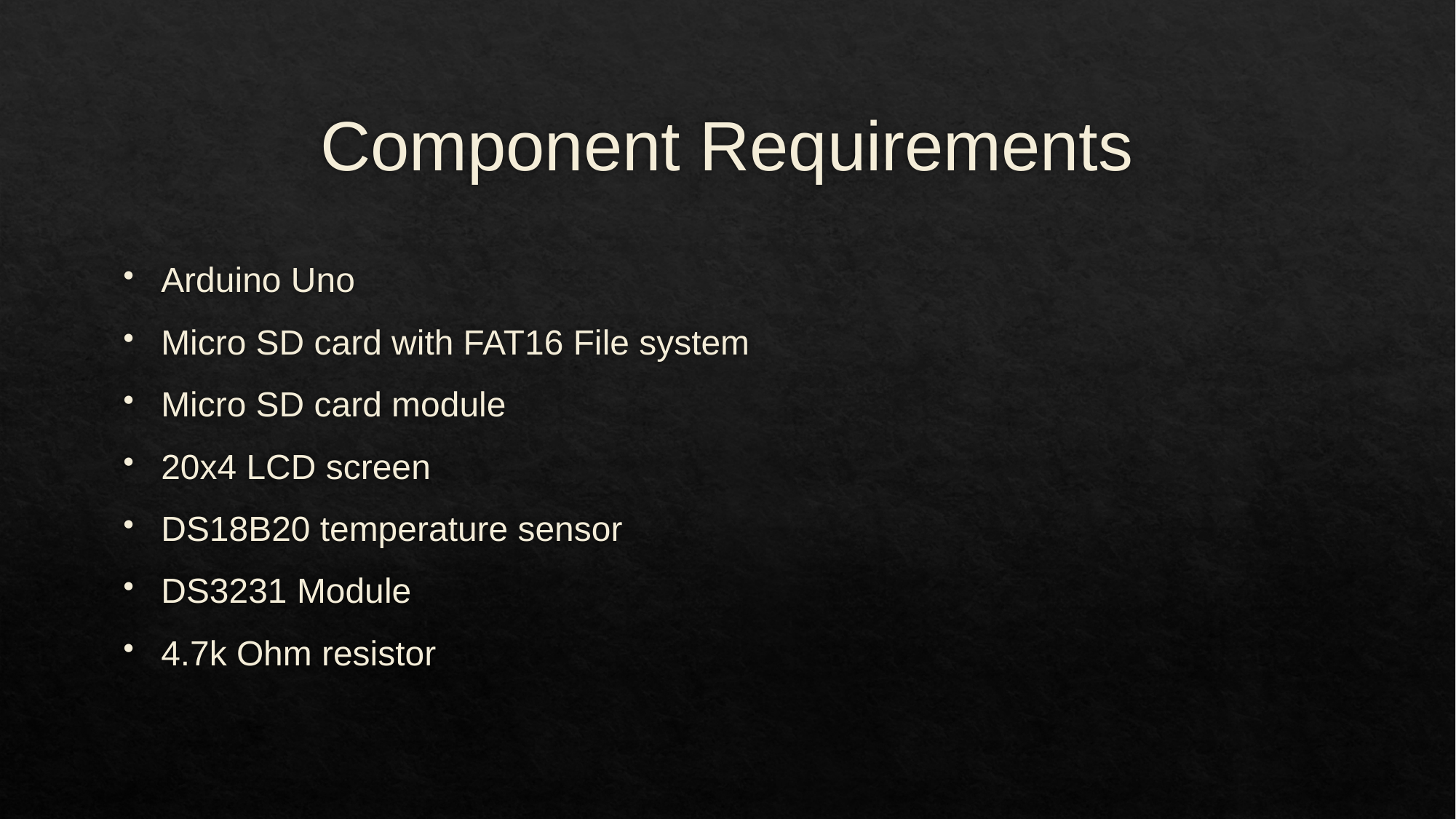

# Component Requirements
Arduino Uno
Micro SD card with FAT16 File system
Micro SD card module
20x4 LCD screen
DS18B20 temperature sensor
DS3231 Module
4.7k Ohm resistor